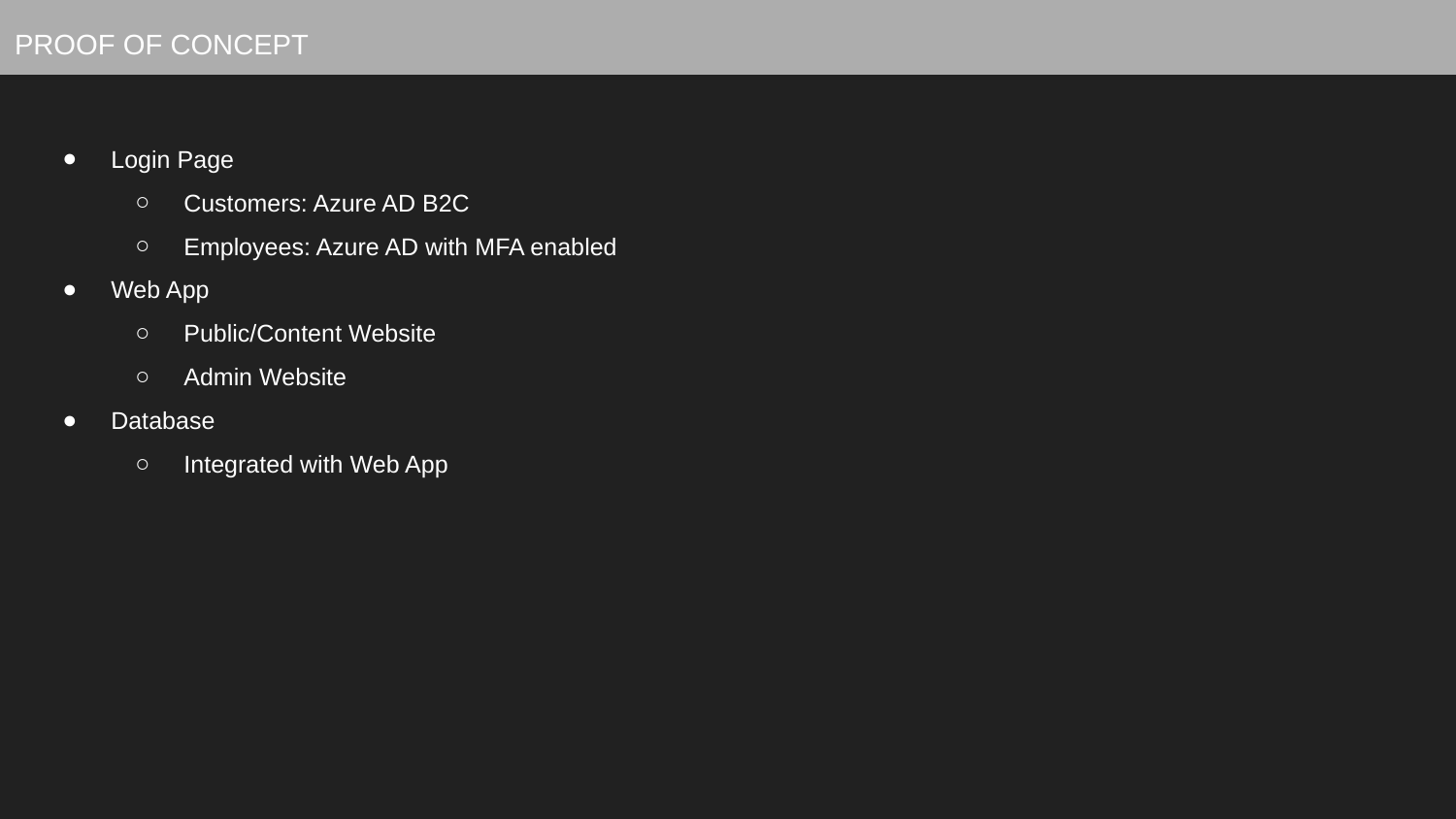

# PROOF OF CONCEPT
Login Page
Customers: Azure AD B2C
Employees: Azure AD with MFA enabled
Web App
Public/Content Website
Admin Website
Database
Integrated with Web App